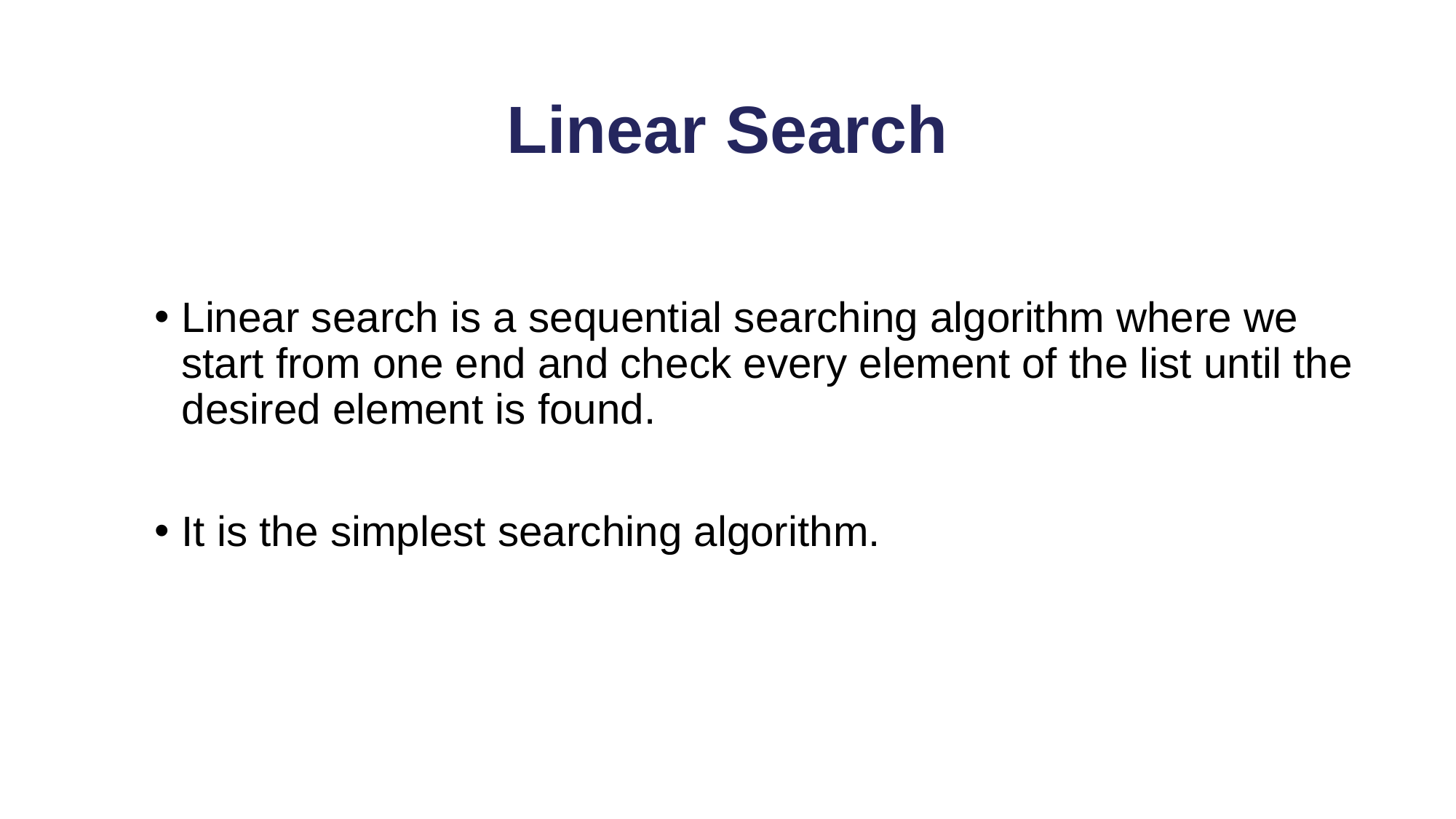

# Linear Search
Linear search is a sequential searching algorithm where we start from one end and check every element of the list until the desired element is found.

It is the simplest searching algorithm.